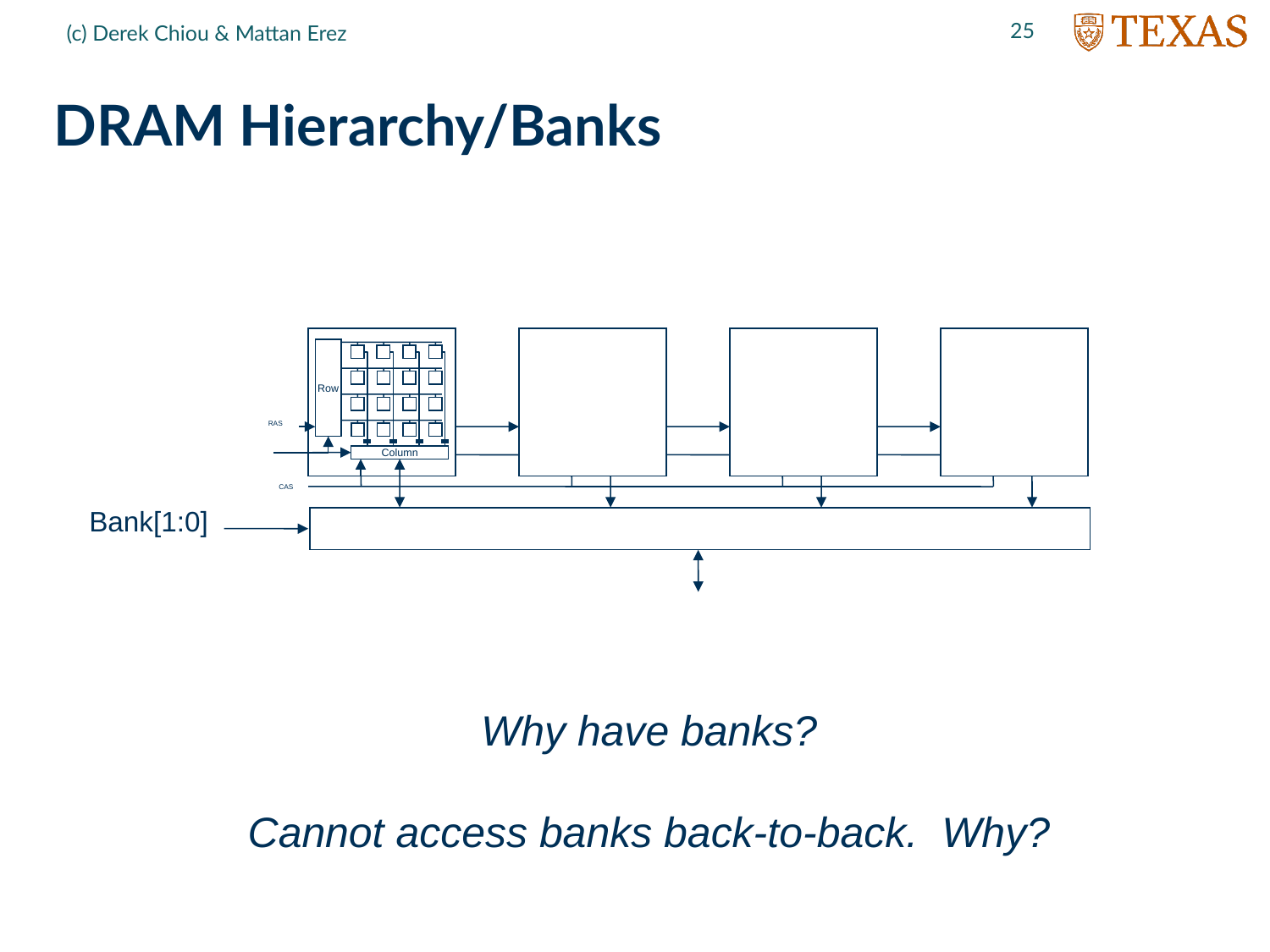

25
(c) Derek Chiou & Mattan Erez
# DRAM Hierarchy/Banks

Row

RAS

Column

CAS

Bank[1:0]

Why have banks?

Cannot access banks back-to-back.  Why?